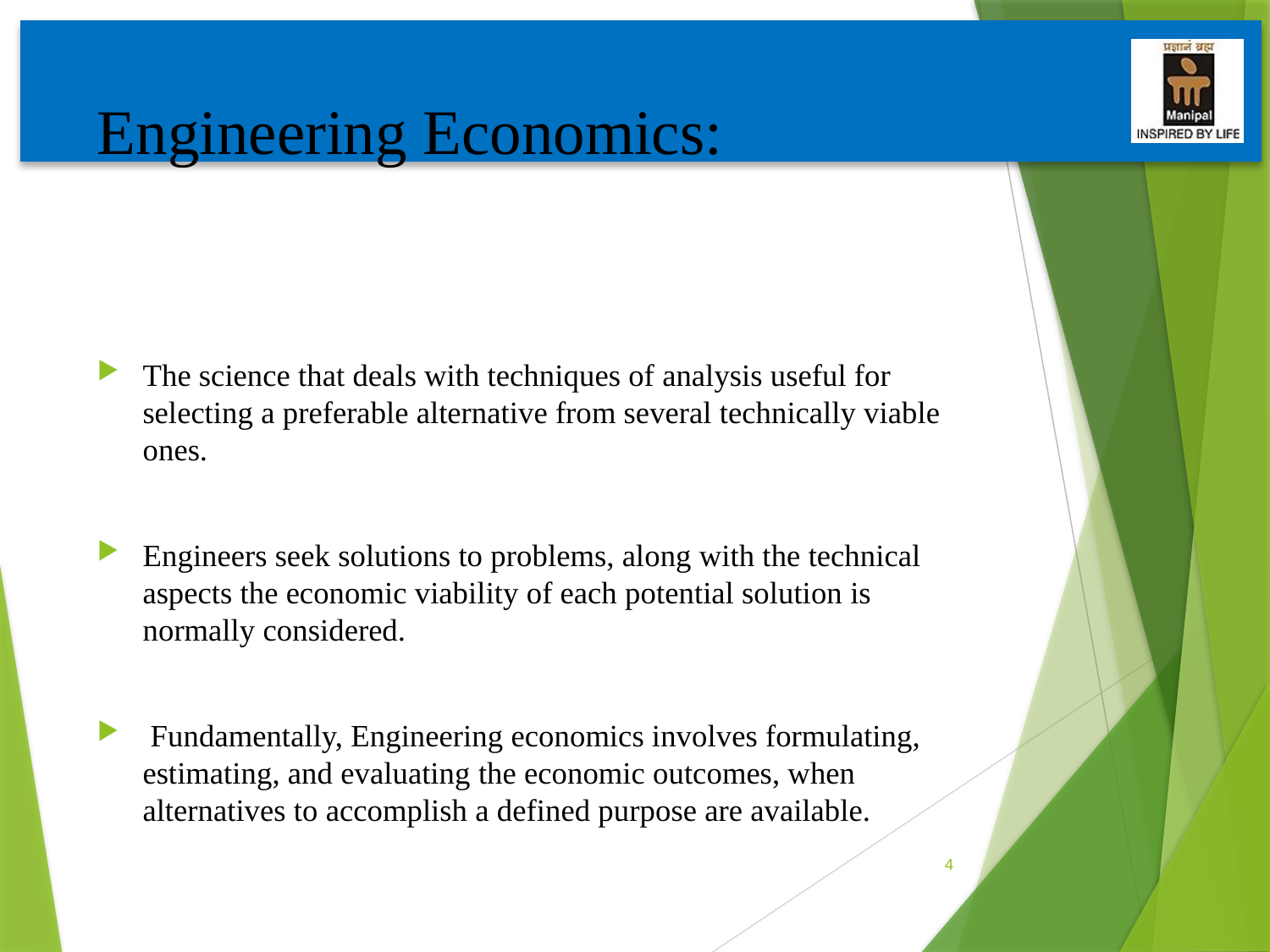

# Engineering Economics:

The science that deals with techniques of analysis useful for selecting a preferable alternative from several technically viable ones.

Engineers seek solutions to problems, along with the technical aspects the economic viability of each potential solution is normally considered.

 Fundamentally, Engineering economics involves formulating, estimating, and evaluating the economic outcomes, when alternatives to accomplish a defined purpose are available.

4